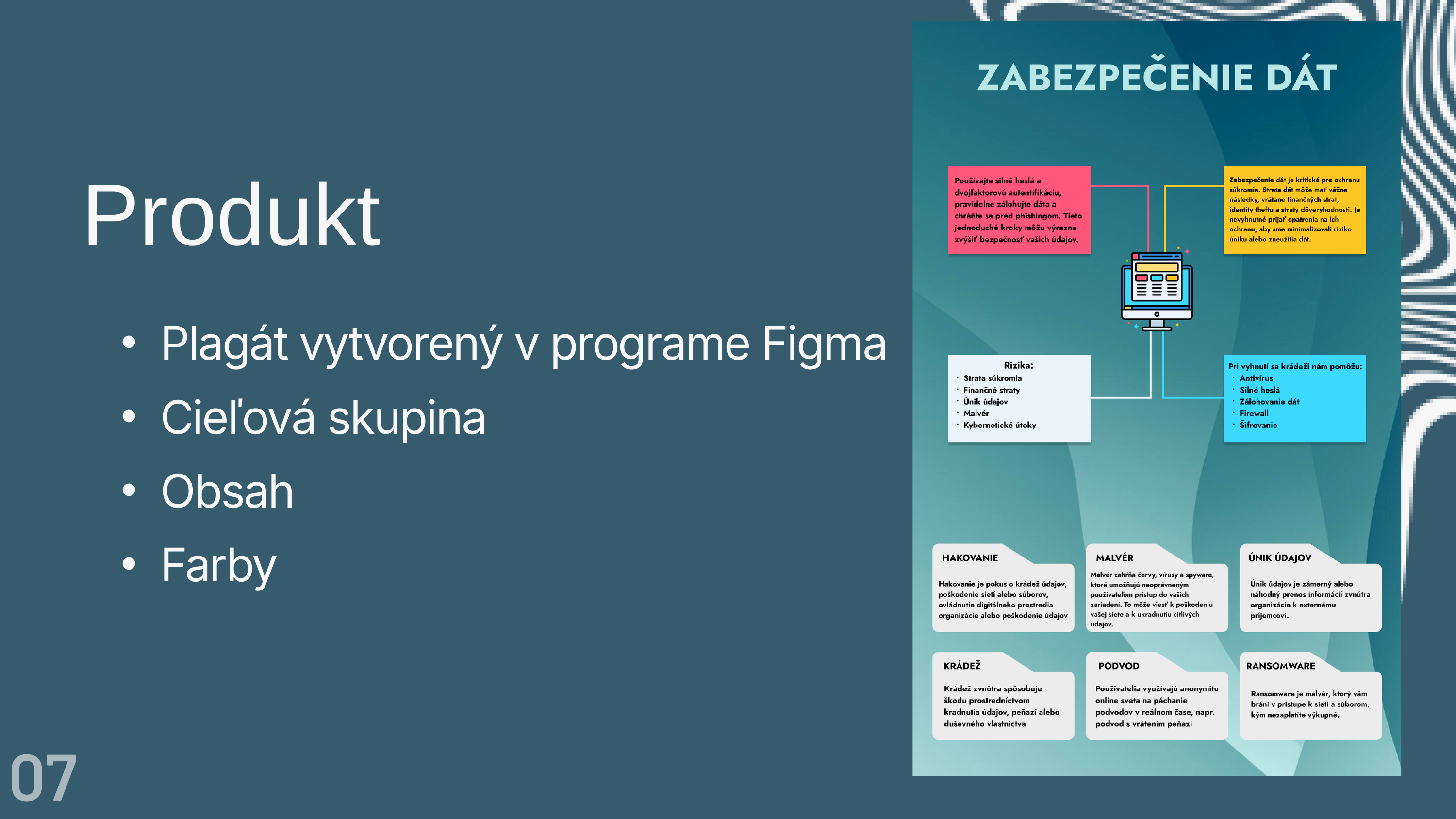

Produkt
Plagát vytvorený v programe Figma
Cieľová skupina
Obsah
Farby
07